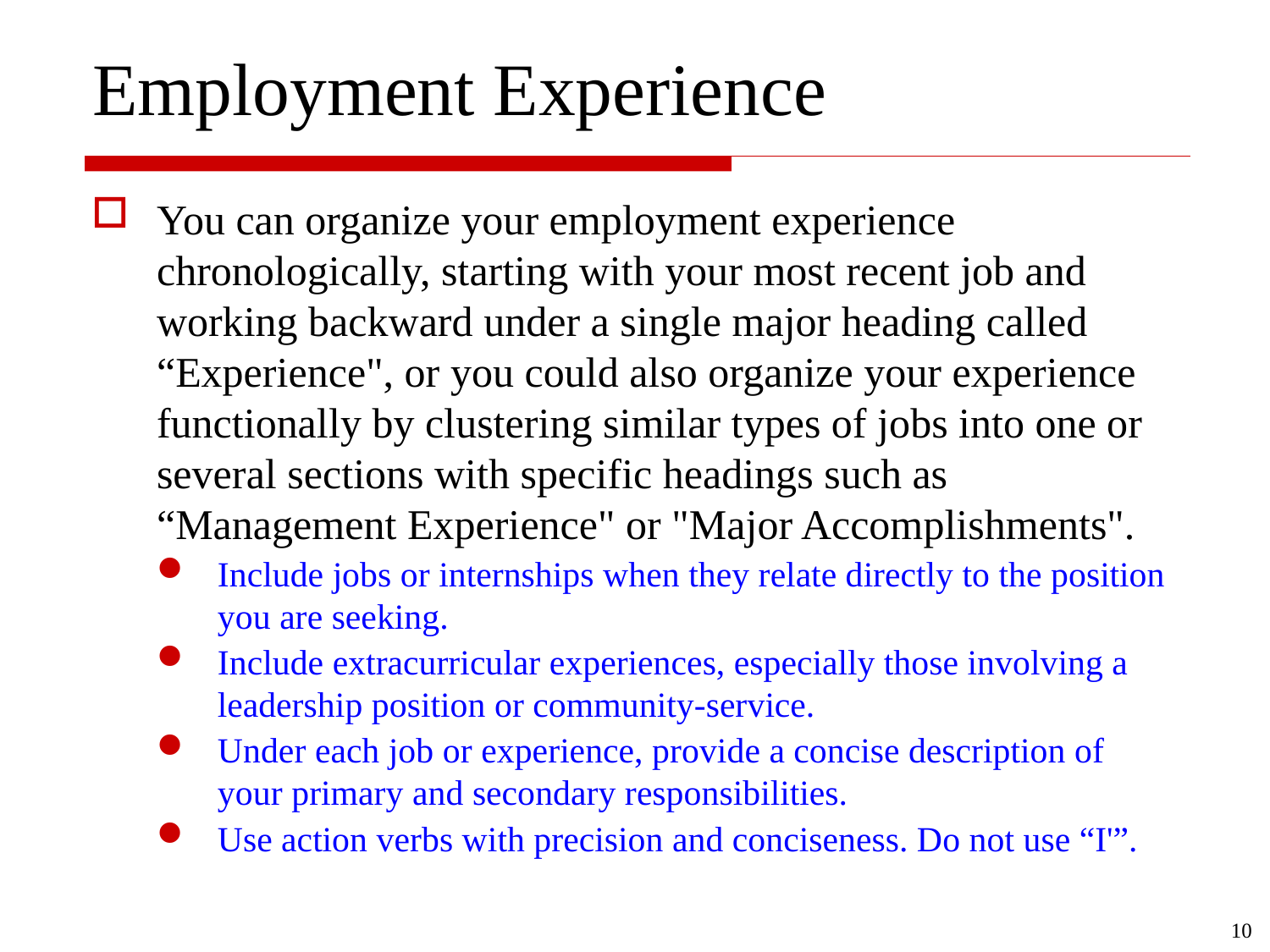

# Employment Experience
You can organize your employment experience chronologically, starting with your most recent job and working backward under a single major heading called “Experience", or you could also organize your experience functionally by clustering similar types of jobs into one or several sections with specific headings such as “Management Experience" or "Major Accomplishments".
Include jobs or internships when they relate directly to the position you are seeking.
Include extracurricular experiences, especially those involving a leadership position or community-service.
Under each job or experience, provide a concise description of your primary and secondary responsibilities.
Use action verbs with precision and conciseness. Do not use “I'”.

10